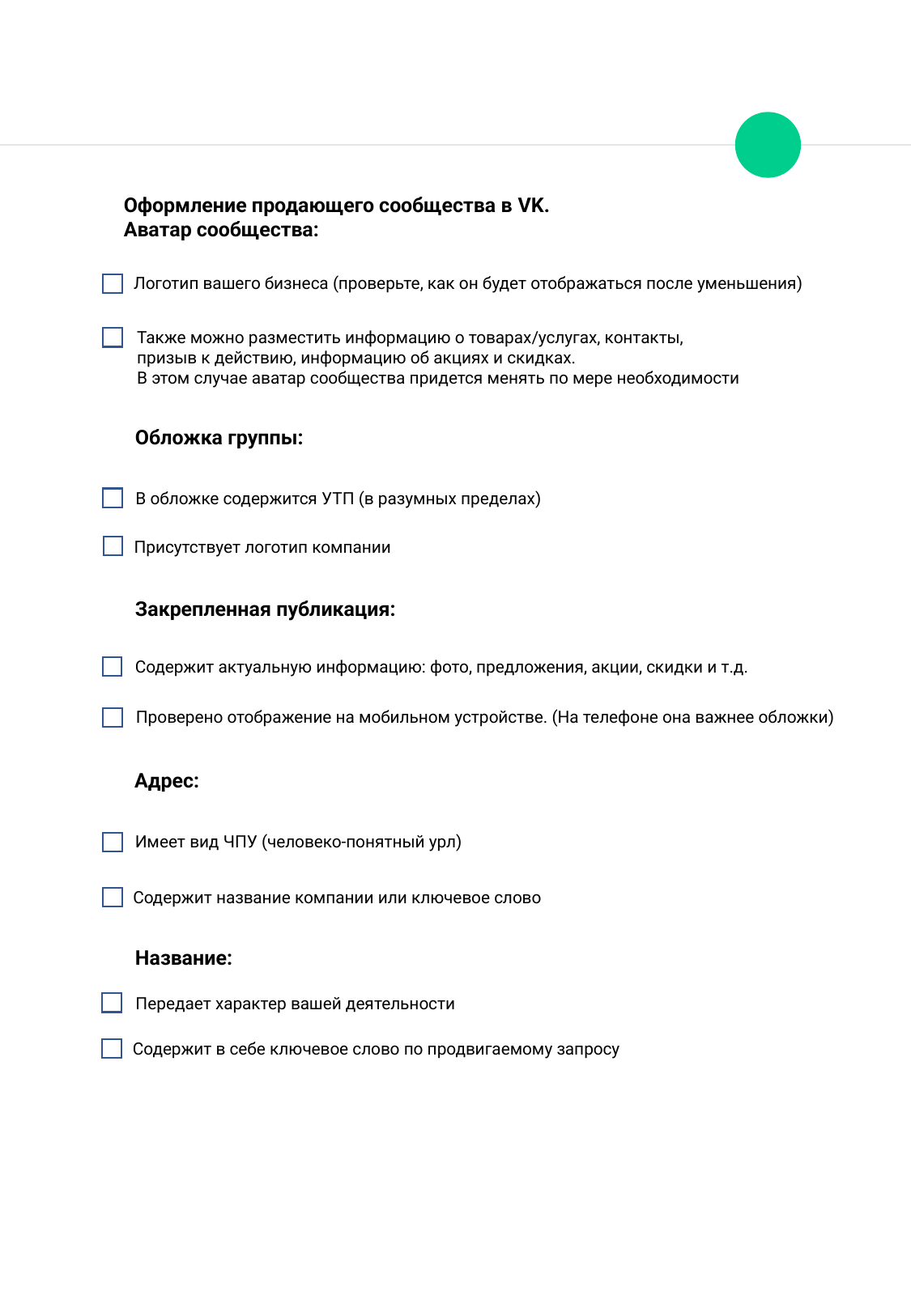

Оформление продающего сообщества в VK.
Аватар сообщества:
Логотип вашего бизнеса (проверьте, как он будет отображаться после уменьшения)

Также можно разместить информацию о товарах/услугах, контакты,
призыв к действию, информацию об акциях и скидках.
В этом случае аватар сообщества придется менять по мере необходимости

Обложка группы:
В обложке содержится УТП (в разумных пределах)

Присутствует логотип компании

Закрепленная публикация:
Содержит актуальную информацию: фото, предложения, акции, скидки и т.д.

Проверено отображение на мобильном устройстве. (На телефоне она важнее обложки)

Адрес:
Имеет вид ЧПУ (человеко-понятный урл)

Содержит название компании или ключевое слово

Название:
Передает характер вашей деятельности

Содержит в себе ключевое слово по продвигаемому запросу